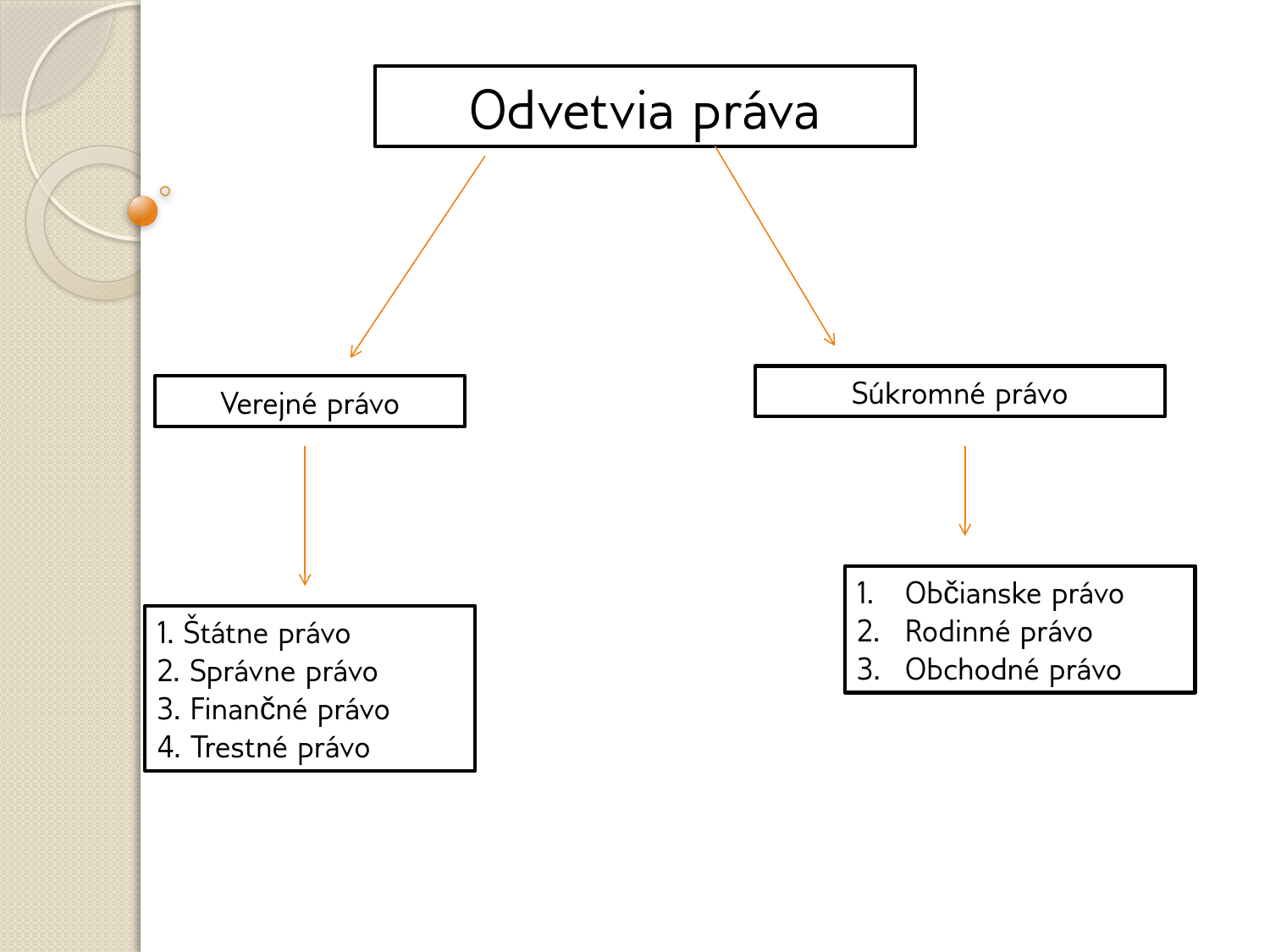

Odvetvia práva
Súkromné právo
Verejné právo
Občianske právo
Rodinné právo
Obchodné právo
1. Štátne právo
2. Správne právo
3. Finančné právo
4. Trestné právo